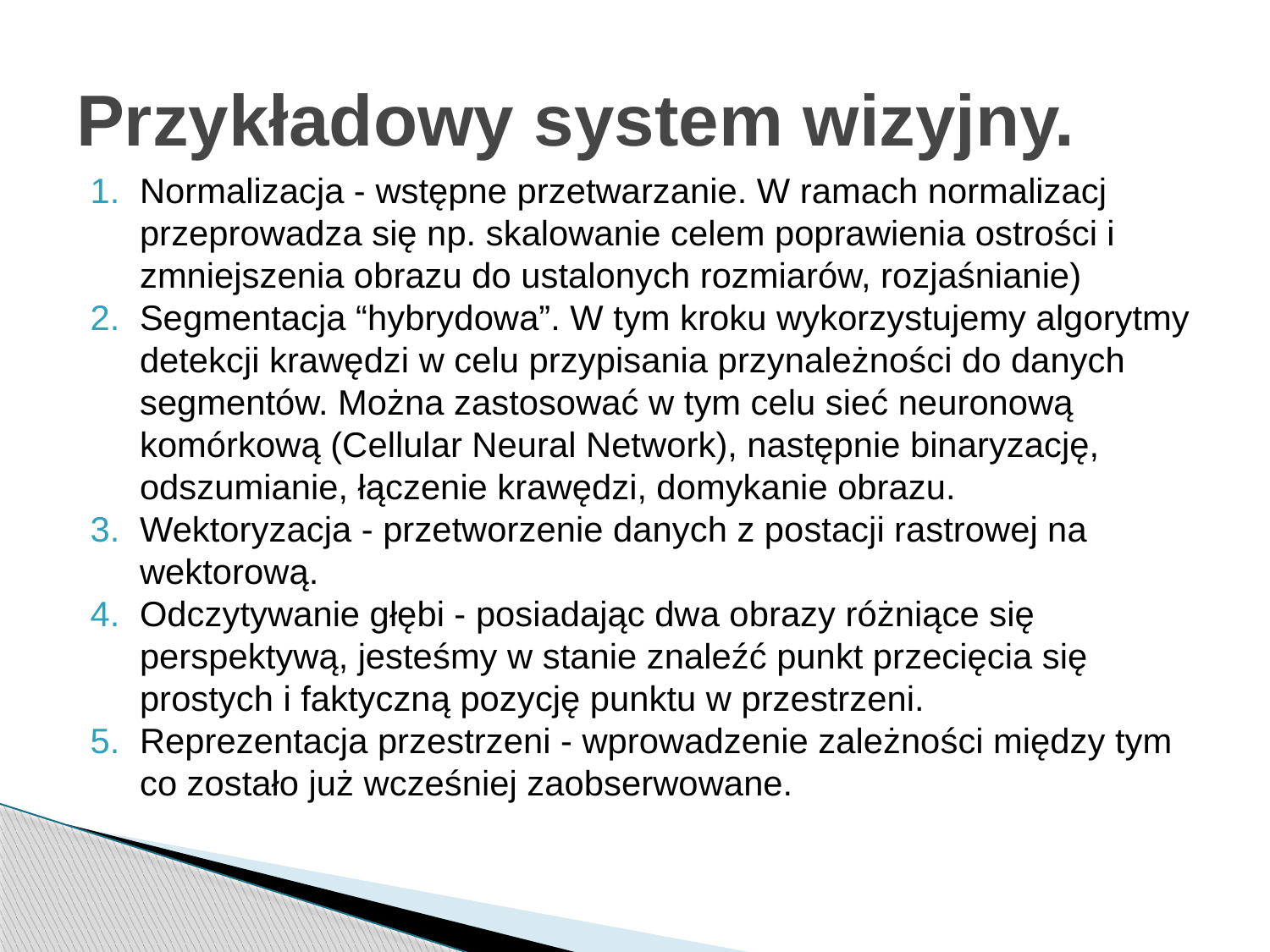

# Przykładowy system wizyjny.
Normalizacja - wstępne przetwarzanie. W ramach normalizacj przeprowadza się np. skalowanie celem poprawienia ostrości i zmniejszenia obrazu do ustalonych rozmiarów, rozjaśnianie)
Segmentacja “hybrydowa”. W tym kroku wykorzystujemy algorytmy detekcji krawędzi w celu przypisania przynależności do danych segmentów. Można zastosować w tym celu sieć neuronową komórkową (Cellular Neural Network), następnie binaryzację, odszumianie, łączenie krawędzi, domykanie obrazu.
Wektoryzacja - przetworzenie danych z postacji rastrowej na wektorową.
Odczytywanie głębi - posiadając dwa obrazy różniące się perspektywą, jesteśmy w stanie znaleźć punkt przecięcia się prostych i faktyczną pozycję punktu w przestrzeni.
Reprezentacja przestrzeni - wprowadzenie zależności między tym co zostało już wcześniej zaobserwowane.